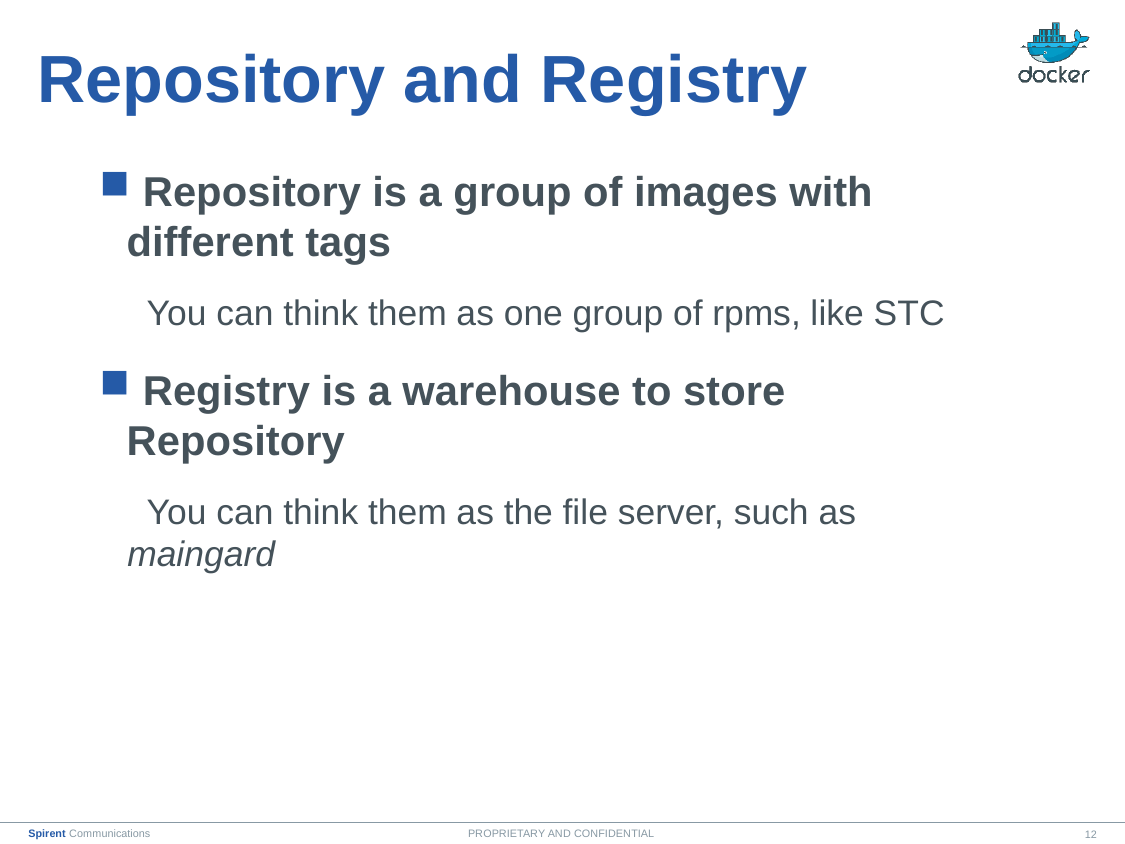

# Repository and Registry
 Repository is a group of images with different tags
  You can think them as one group of rpms, like STC
 Registry is a warehouse to store Repository
  You can think them as the file server, such as maingard